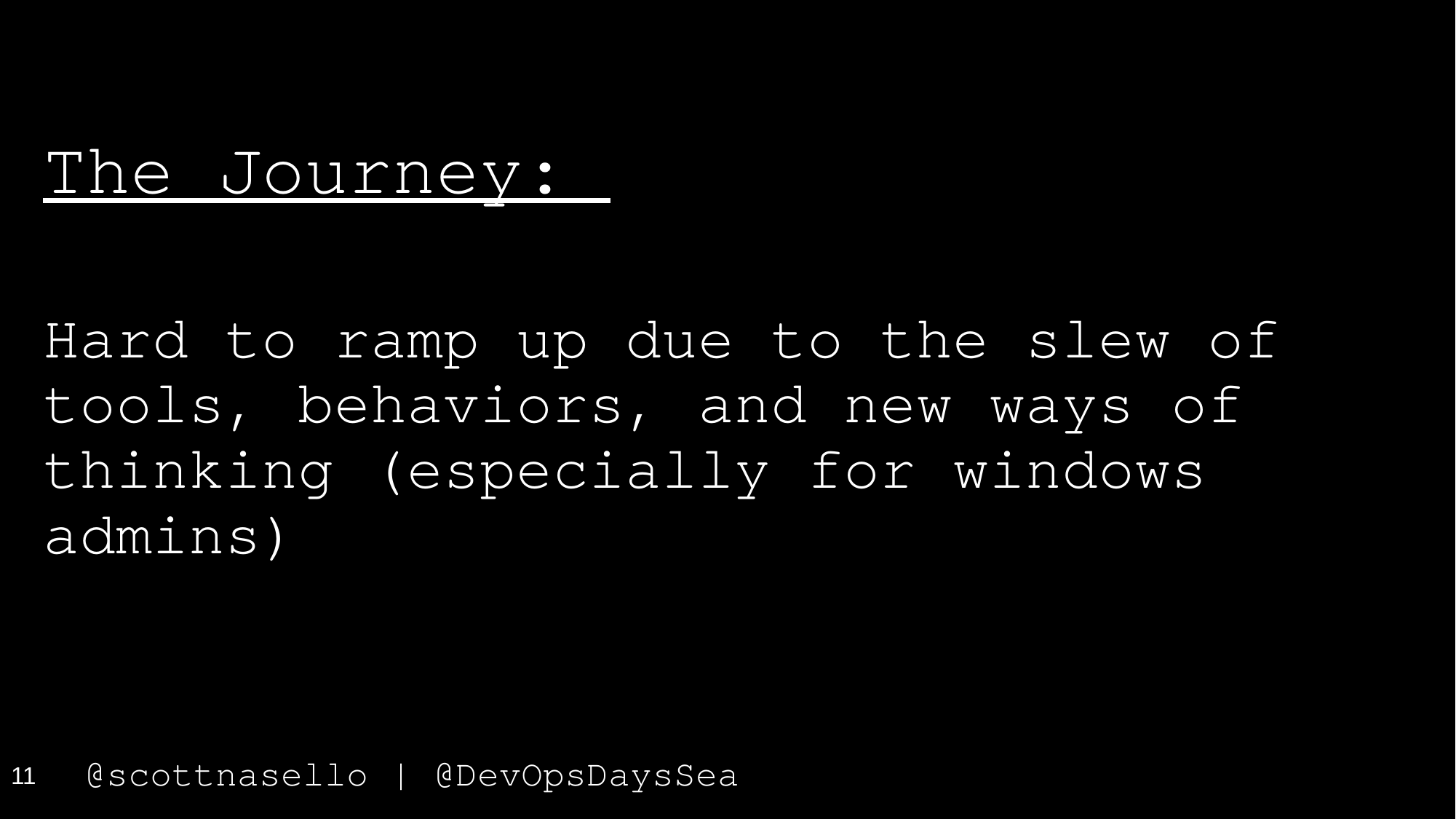

The Journey:

Hard to ramp up due to the slew of tools, behaviors, and new ways of thinking (especially for windows admins)

11